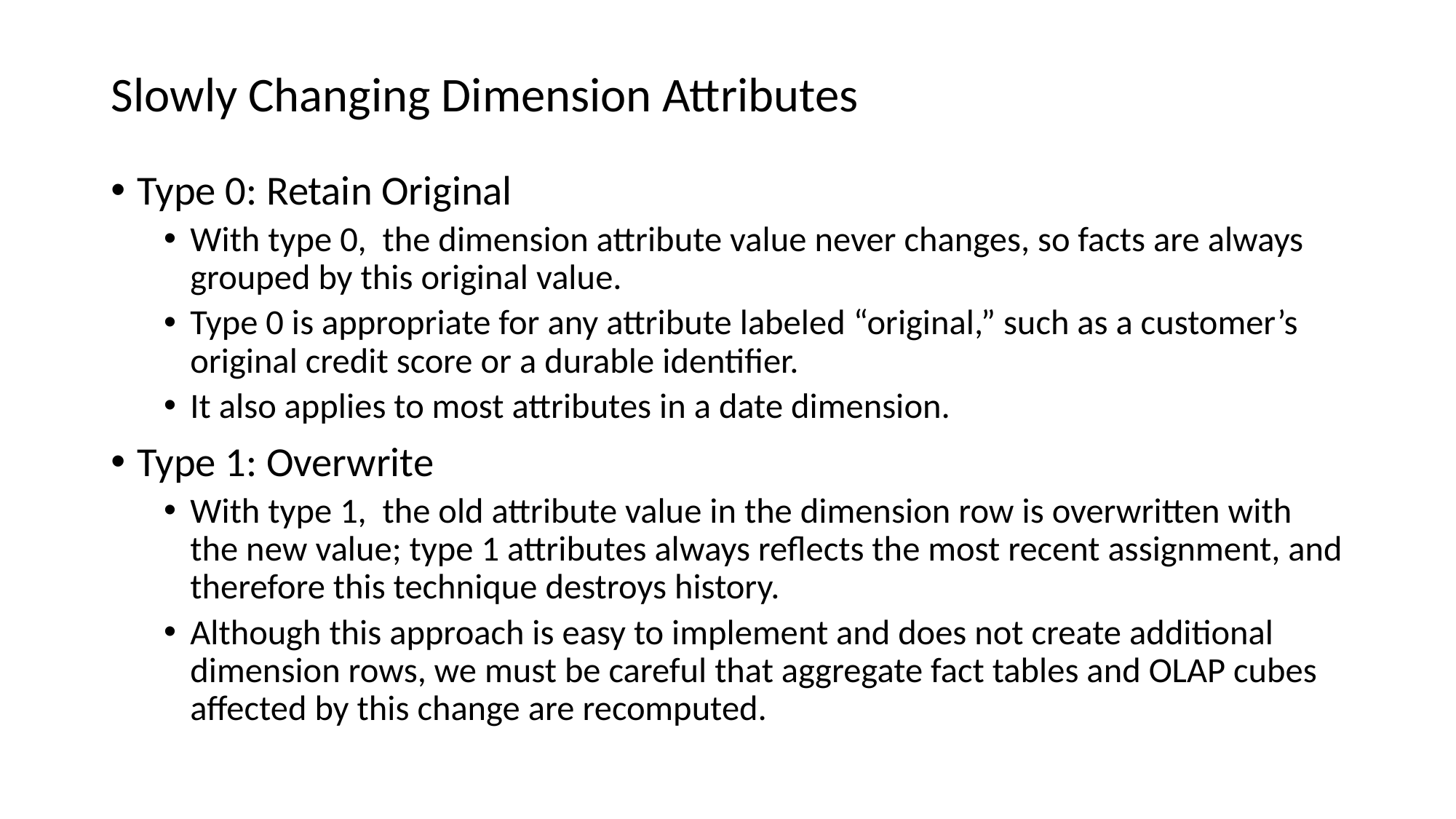

# Slowly Changing Dimension Attributes
Type 0: Retain Original
With type 0,  the dimension attribute value never changes, so facts are always grouped by this original value.
Type 0 is appropriate for any attribute labeled “original,” such as a customer’s original credit score or a durable identiﬁer.
It also applies to most attributes in a date dimension.
Type 1: Overwrite
With type 1,  the old attribute value in the dimension row is overwritten with the new value; type 1 attributes always reﬂects the most recent assignment, and therefore this technique destroys history.
Although this approach is easy to implement and does not create additional dimension rows, we must be careful that aggregate fact tables and OLAP cubes affected by this change are recomputed.